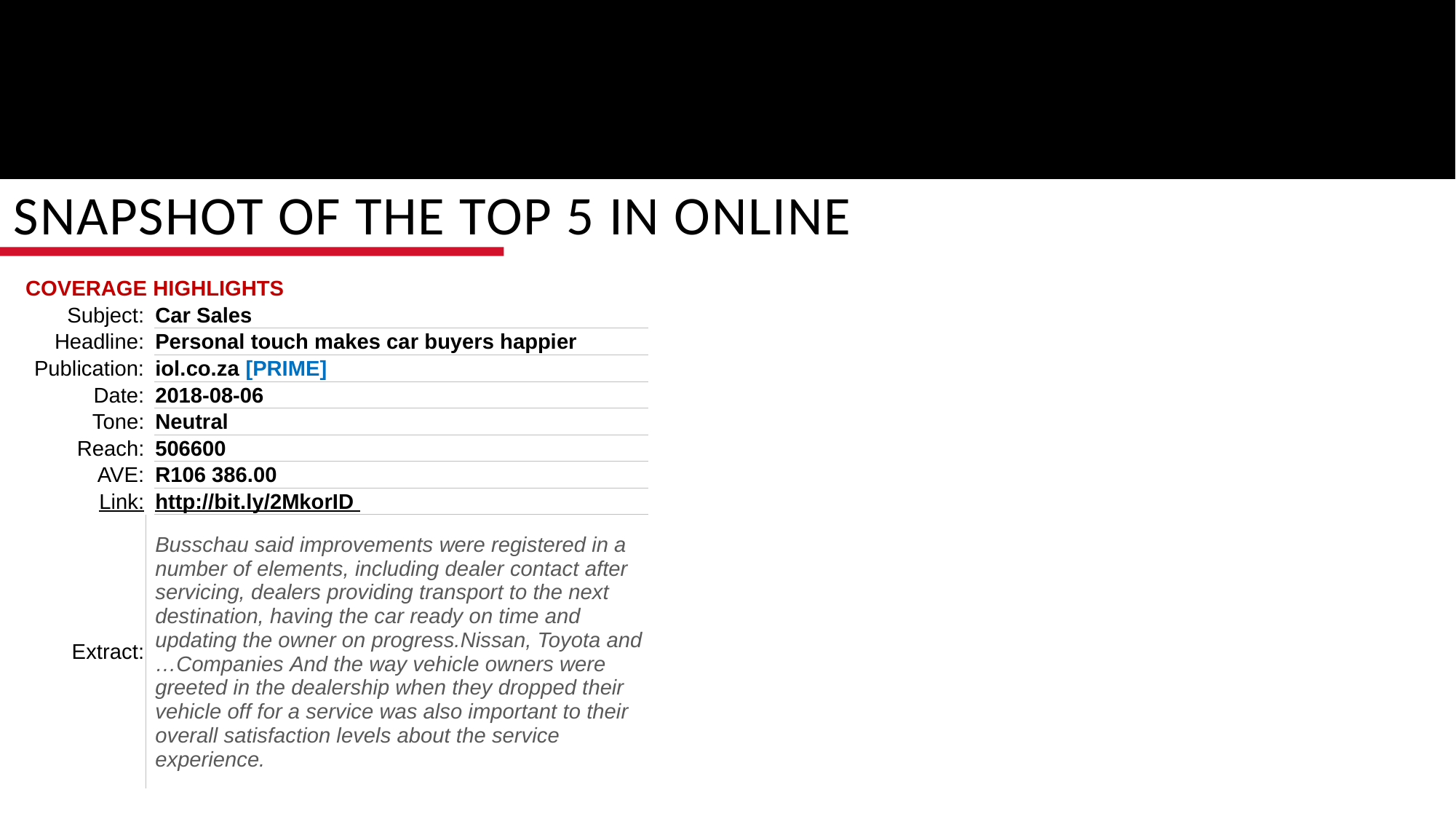

# SNAPSHOT OF THE TOP 5 IN ONLINE

| COVERAGE HIGHLIGHTS |  |  |
| --- | --- | --- |
| Subject: |  | Car Sales |
| Headline: |  | Personal touch makes car buyers happier |
| Publication: |  | iol.co.za [PRIME] |
| Date: |  | 2018-08-06 |
| Tone: |  | Neutral |
| Reach: |  | 506600 |
| AVE: |  | R106 386.00 |
| Link: |  | http://bit.ly/2MkorID |
| Extract: |  | Busschau said improvements were registered in a number of elements, including dealer contact after servicing, dealers providing transport to the next destination, having the car ready on time and updating the owner on progress.Nissan, Toyota and …Companies And the way vehicle owners were greeted in the dealership when they dropped their vehicle off for a service was also important to their overall satisfaction levels about the service experience. |